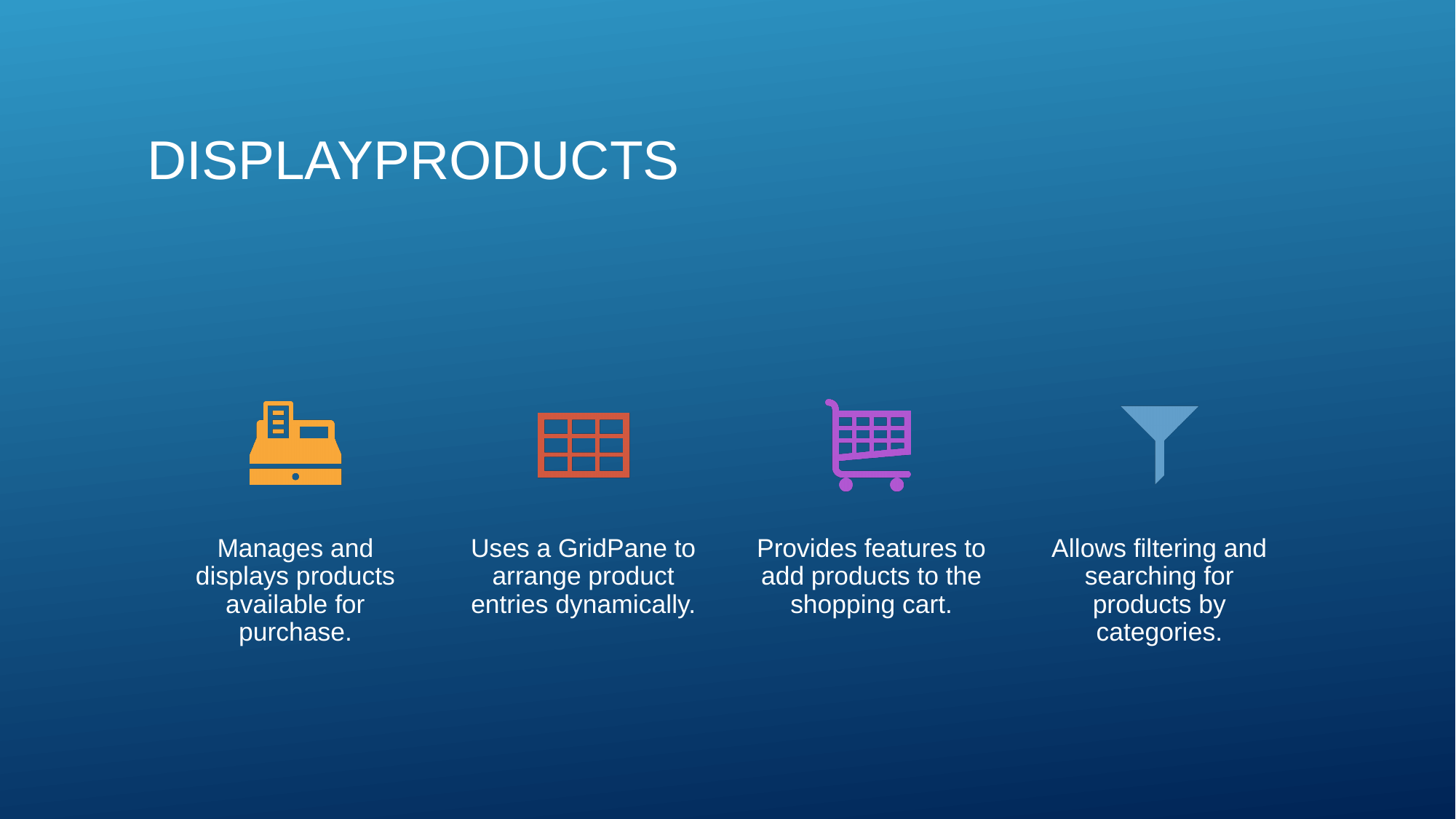

# DisplayProducts
Manages and displays products available for purchase.
Uses a GridPane to arrange product entries dynamically.
Provides features to add products to the shopping cart.
Allows filtering and searching for products by categories.